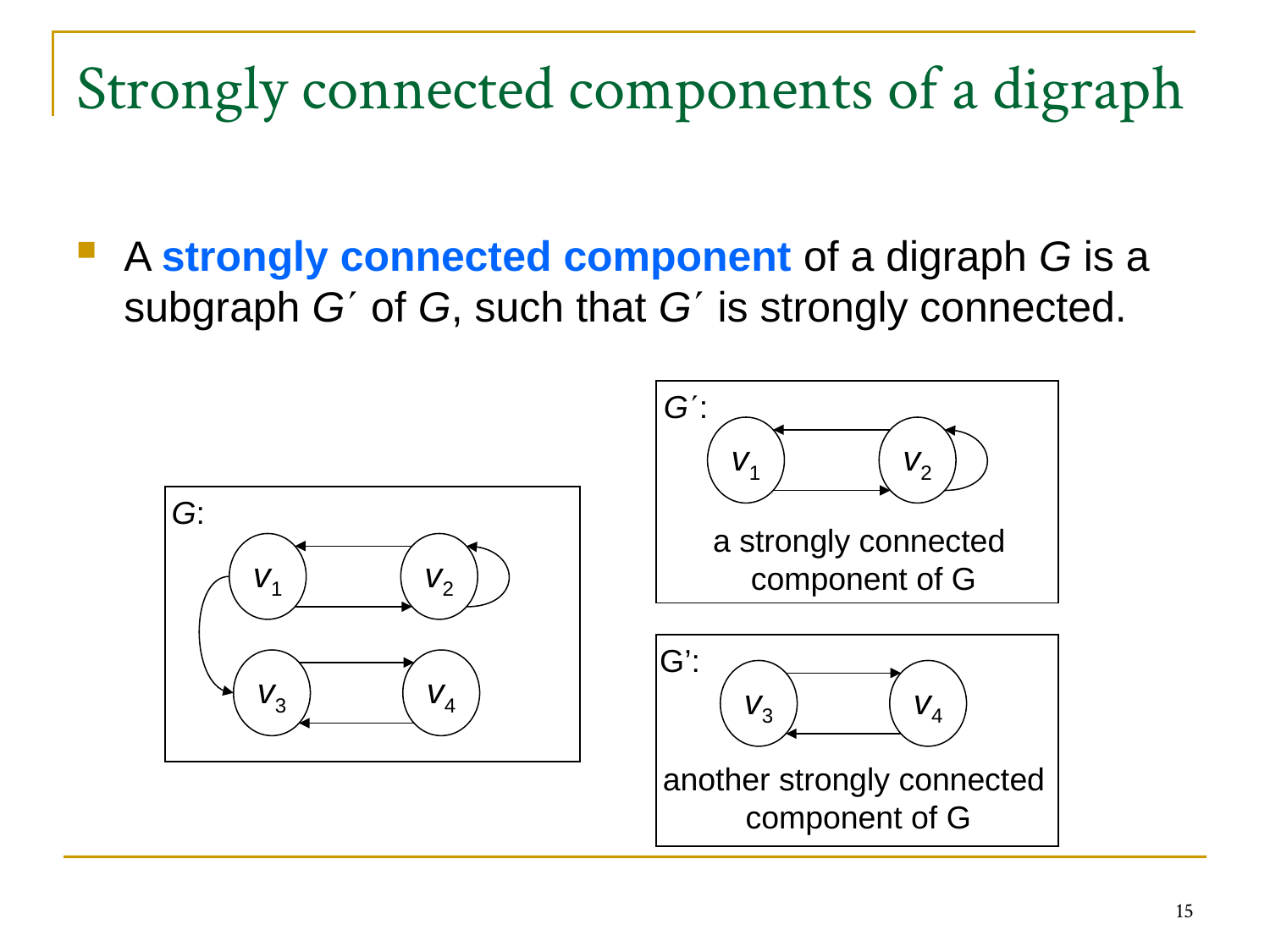

# Strongly connected components of a digraph
A strongly connected component of a digraph G is a subgraph G′ of G, such that G′ is strongly connected.
G′:

v1
v2
G:

a strongly connected
component of G
v1
v2
G’:

v3
v4
v3
v4
another strongly connected
component of G
15